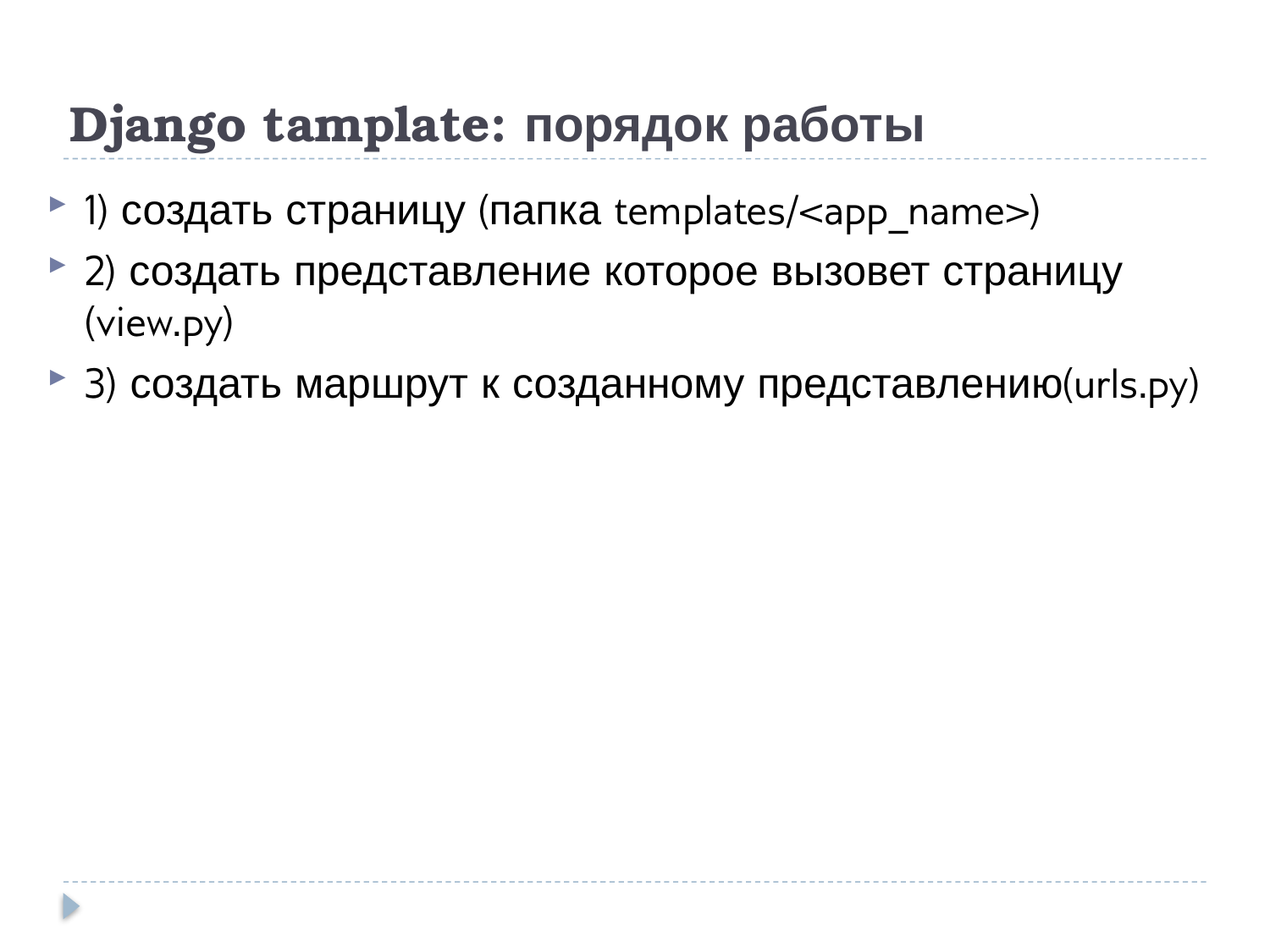

# Django tamplate: порядок работы
1) создать страницу (папка templates/<app_name>)
2) создать представление которое вызовет страницу (view.py)
3) создать маршрут к созданному представлению(urls.py)